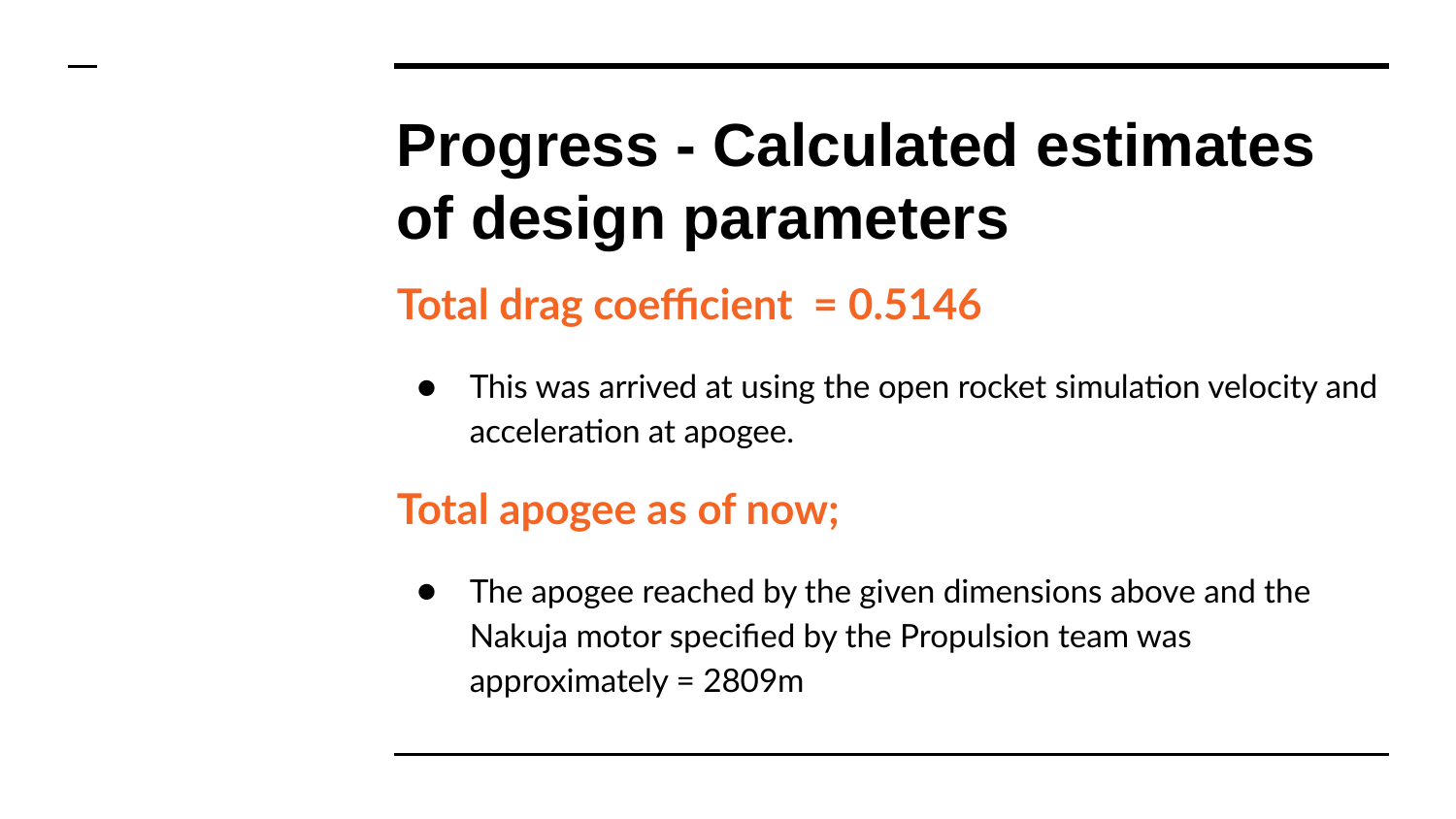

# Progress - Calculated estimates of design parameters
Total drag coefficient  = 0.5146
This was arrived at using the open rocket simulation velocity and acceleration at apogee.
Total apogee as of now;
The apogee reached by the given dimensions above and the Nakuja motor specified by the Propulsion team was approximately = 2809m